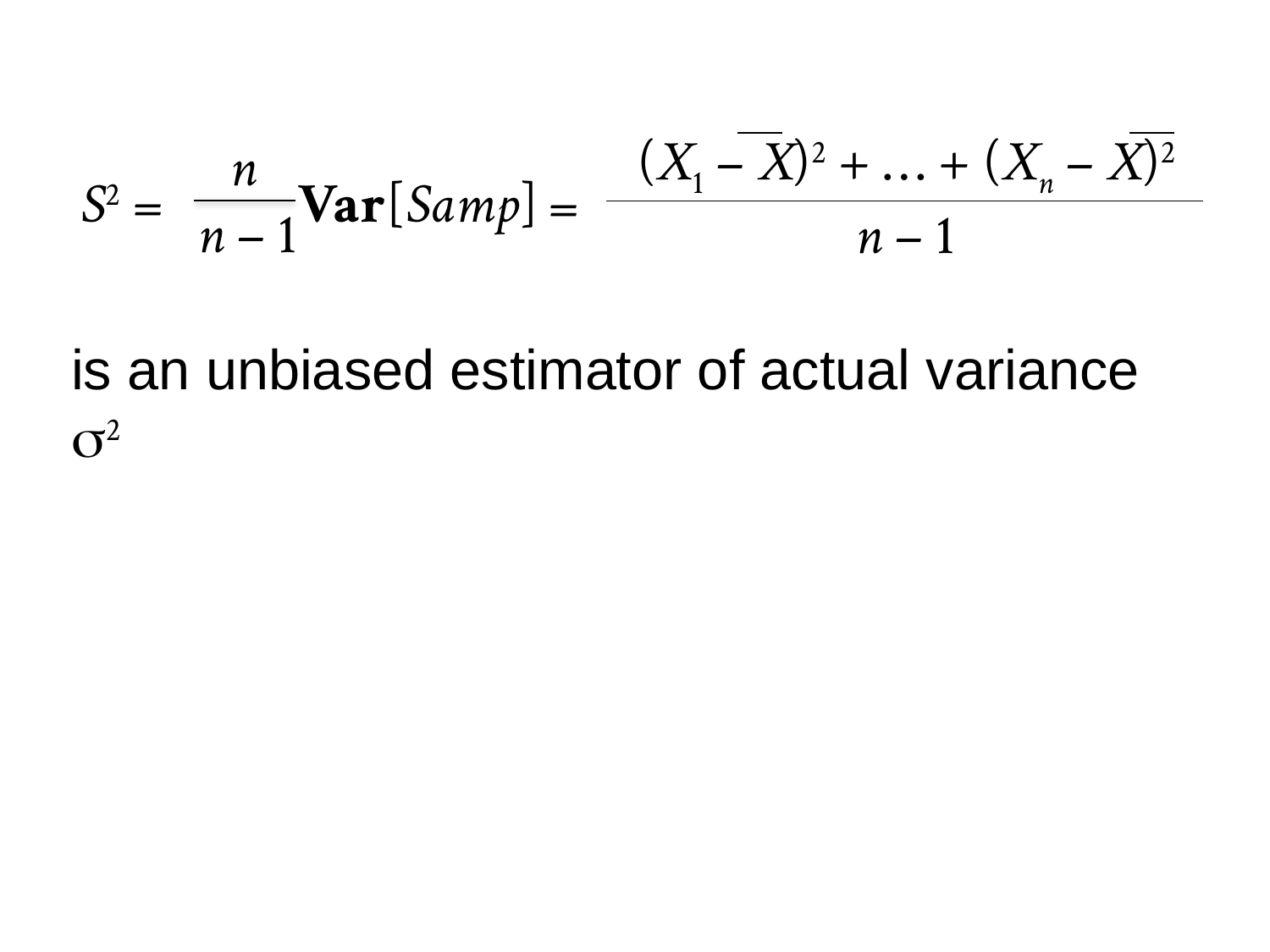

(X1 – X)2 + … + (Xn – X)2
n
S2 =
Var[Samp]
=
n – 1
n – 1
is an unbiased estimator of actual variance σ2